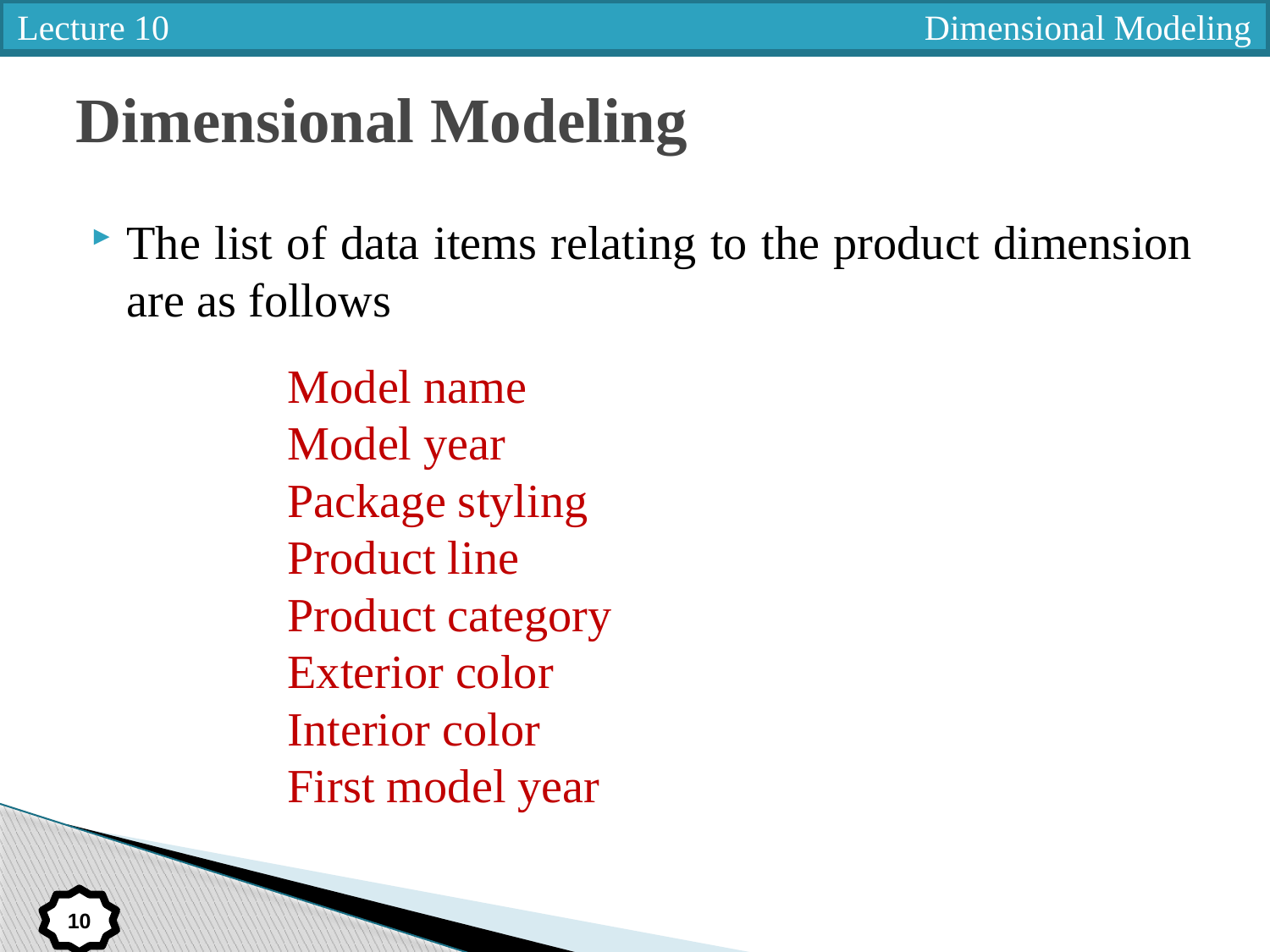

# Dimensional Modeling
The list of data items relating to the product dimension are as follows
Model name
Model year
Package styling
Product line
Product category
Exterior color
Interior color
First model year